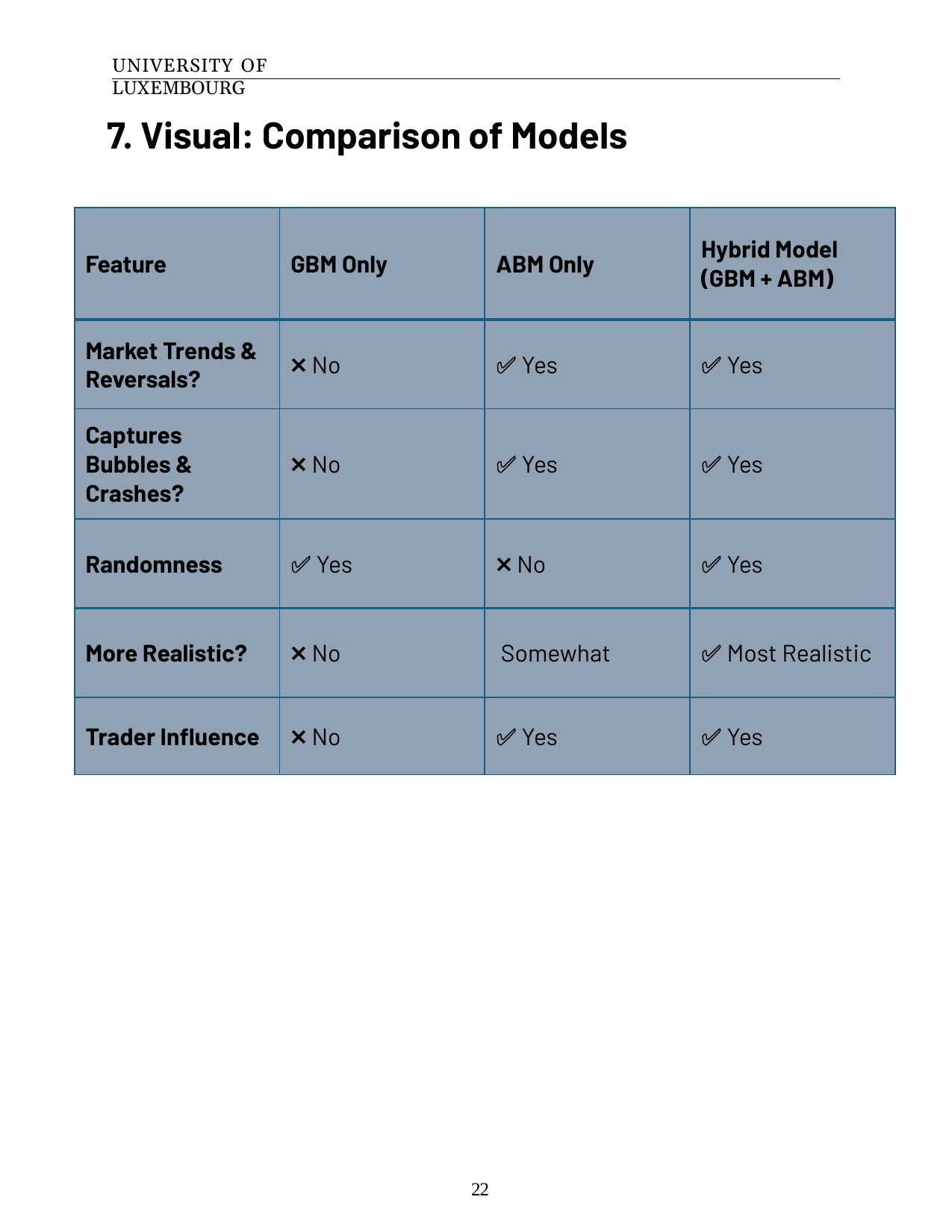

University of Luxembourg

7. Visual: Comparison of Models
| Feature | GBM Only | ABM Only | Hybrid Model (GBM + ABM) |
| --- | --- | --- | --- |
| Market Trends & Reversals? | ❌ No | ✅ Yes | ✅ Yes |
| --- | --- | --- | --- |
| Captures Bubbles & Crashes? | ❌ No | ✅ Yes | ✅ Yes |
| --- | --- | --- | --- |
| Randomness | ✅ Yes | ❌ No | ✅ Yes |
| --- | --- | --- | --- |
| More Realistic? | ❌ No | Somewhat | ✅ Most Realistic |
| --- | --- | --- | --- |
| Trader Influence | ❌ No | ✅ Yes | ✅ Yes |
| --- | --- | --- | --- |
22